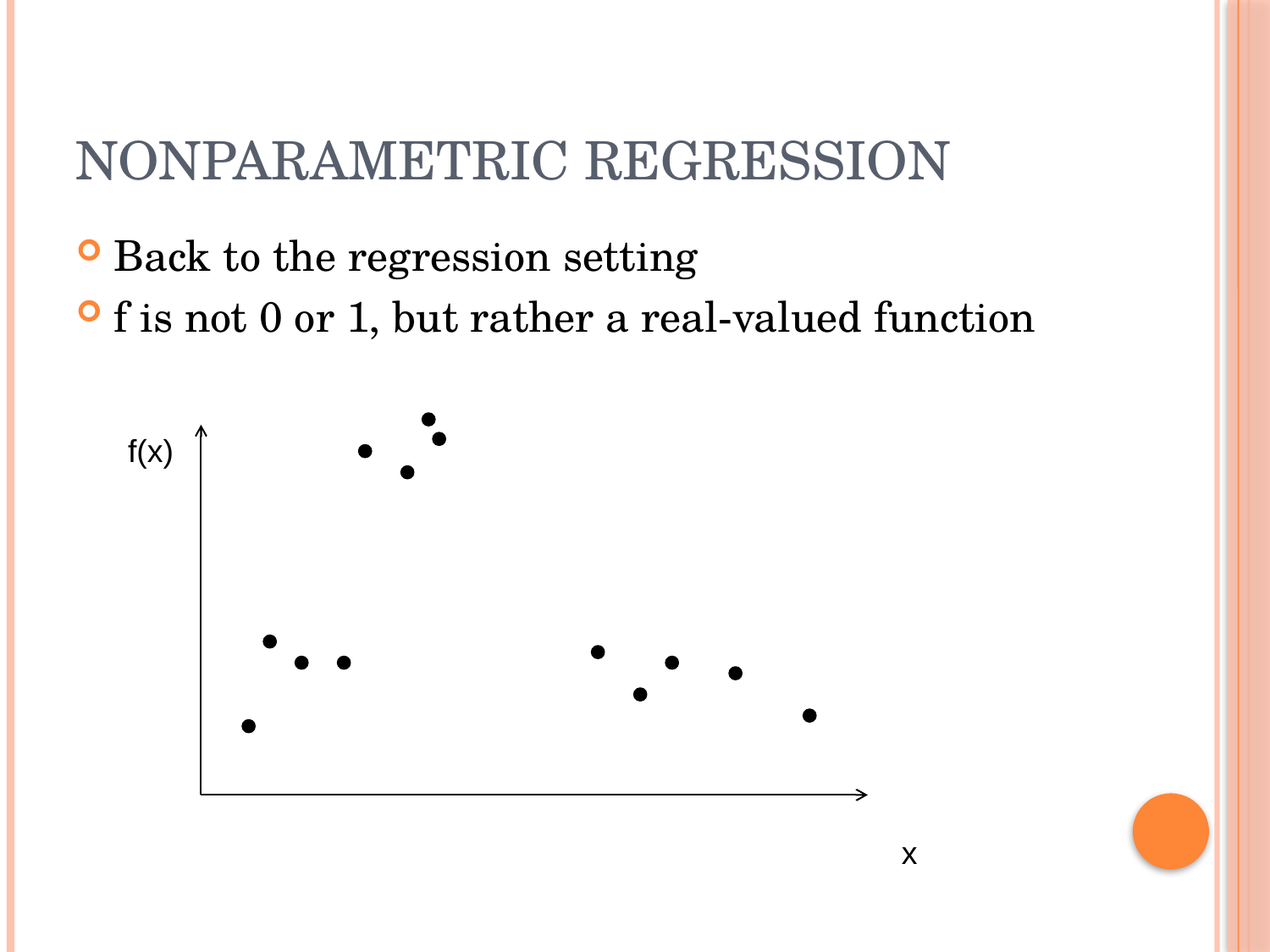

# Nonparametric Regression
Back to the regression setting
f is not 0 or 1, but rather a real-valued function

f(x)

x